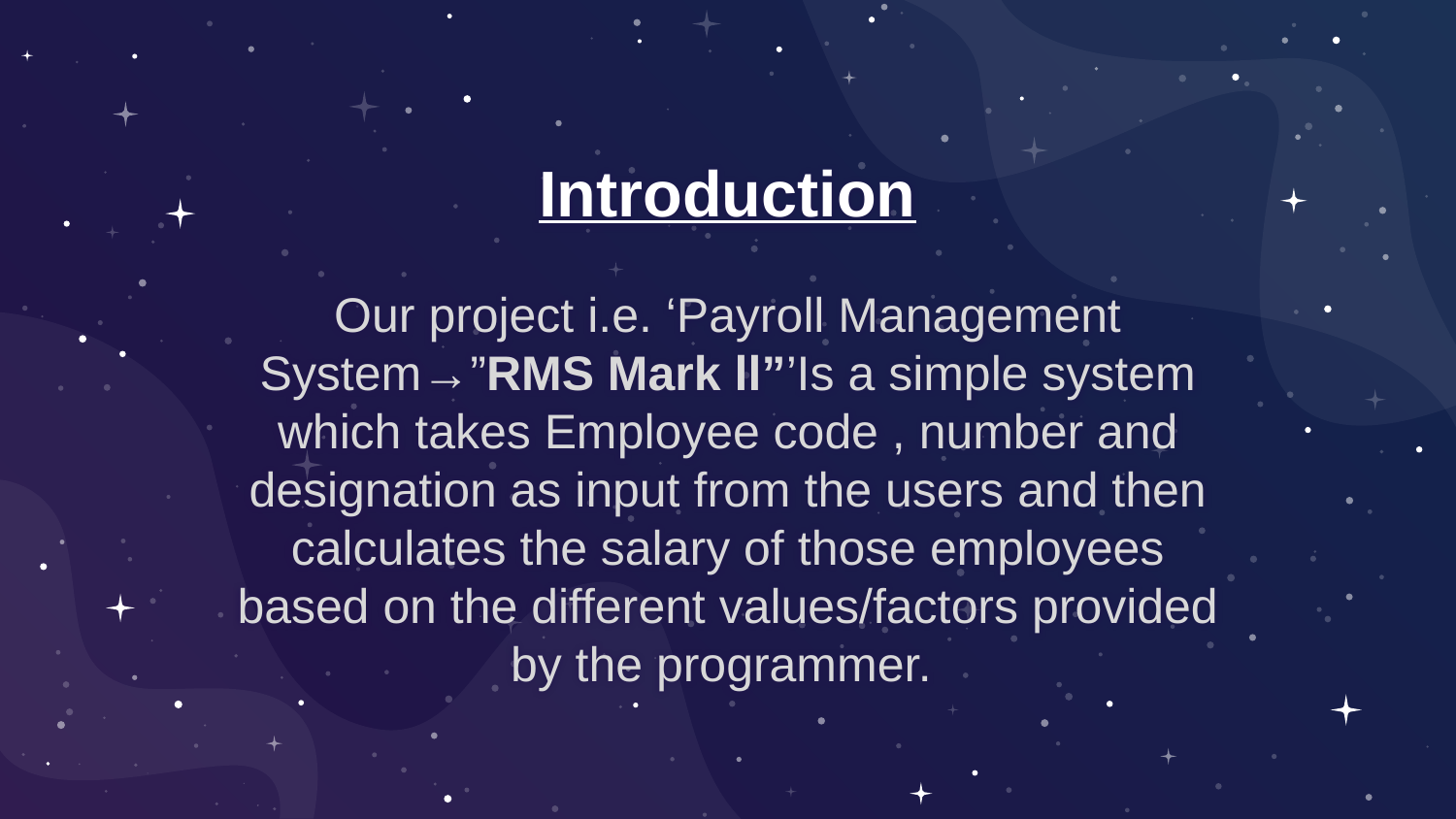

# Introduction
Our project i.e. ‘Payroll Management System→”RMS Mark ll”’Is a simple system which takes Employee code , number and designation as input from the users and then calculates the salary of those employees based on the different values/factors provided by the programmer.